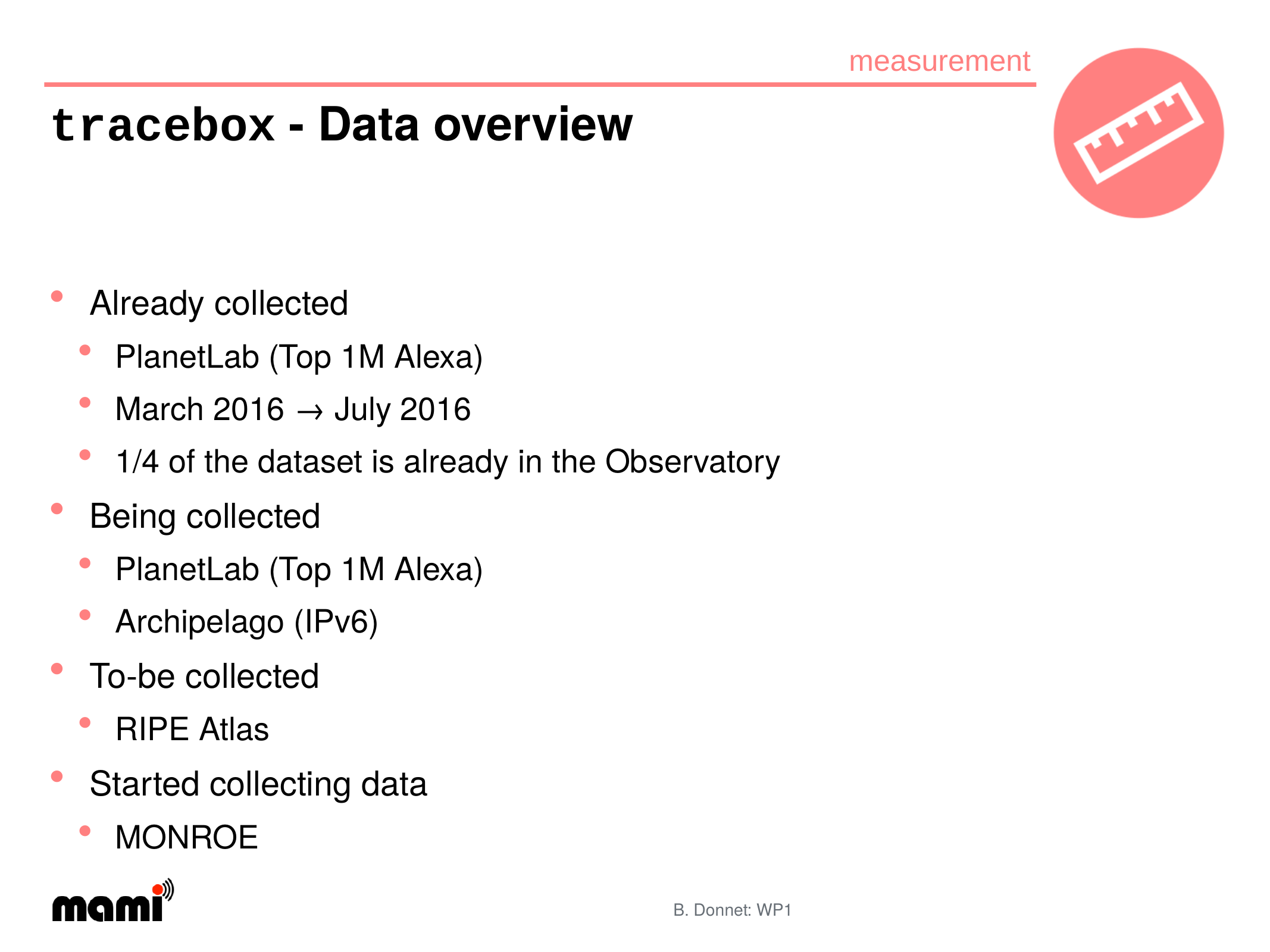

# tracebox - Data overview
Already collected
PlanetLab (Top 1M Alexa)
March 2016 → July 2016
1/4 of the dataset is already in the Observatory
Being collected
PlanetLab (Top 1M Alexa)
Archipelago (IPv6)
To-be collected
RIPE Atlas
Started collecting data
MONROE
11